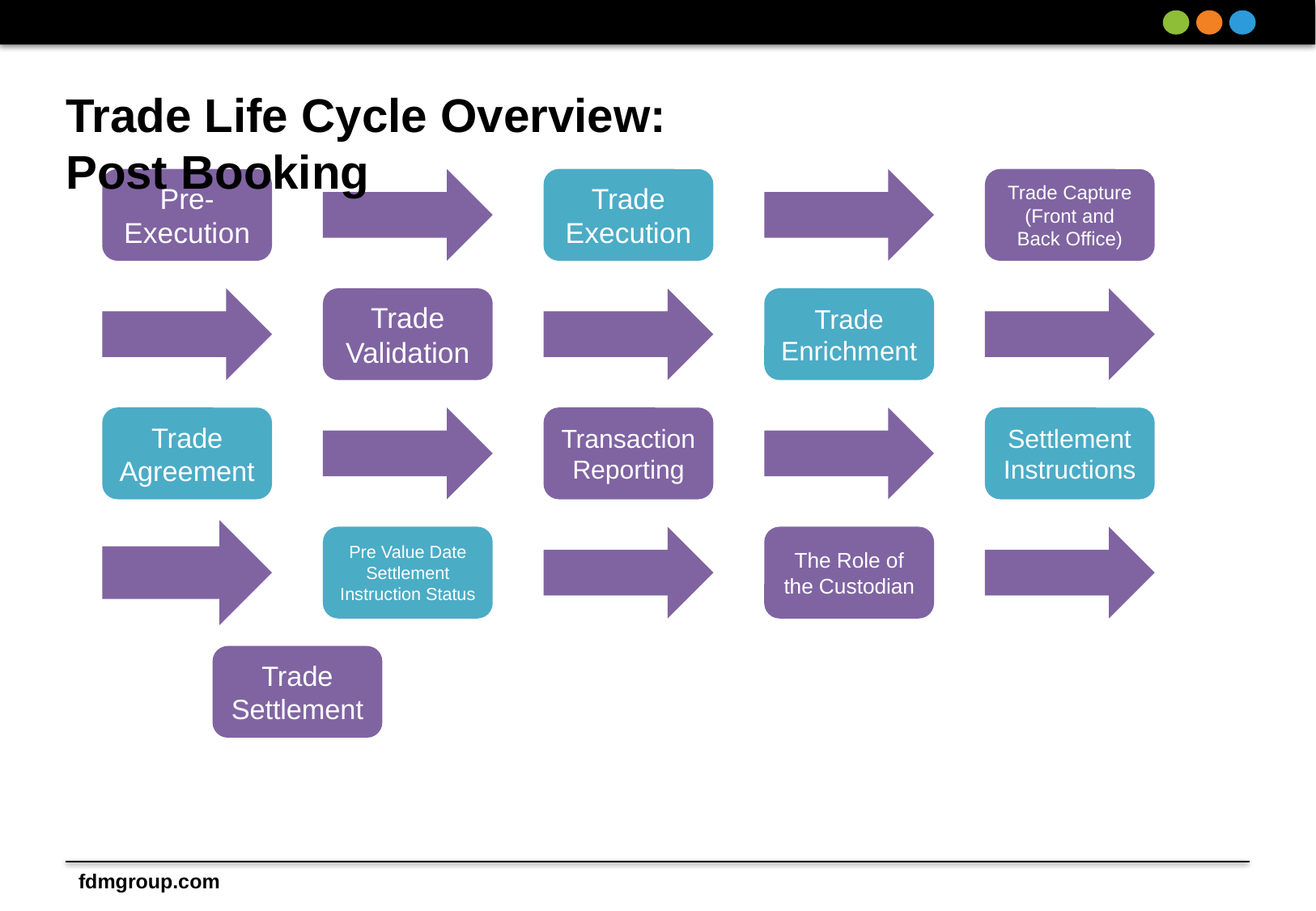

# Trade Life Cycle Overview: Post Booking
Trade Execution
Trade Capture (Front and Back Office)
Trade Enrichment
Trade Validation
Trade Agreement
Trade Settlement
Pre Value Date Settlement Instruction Status
The Role of the Custodian
Settlement Instructions
Transaction Reporting